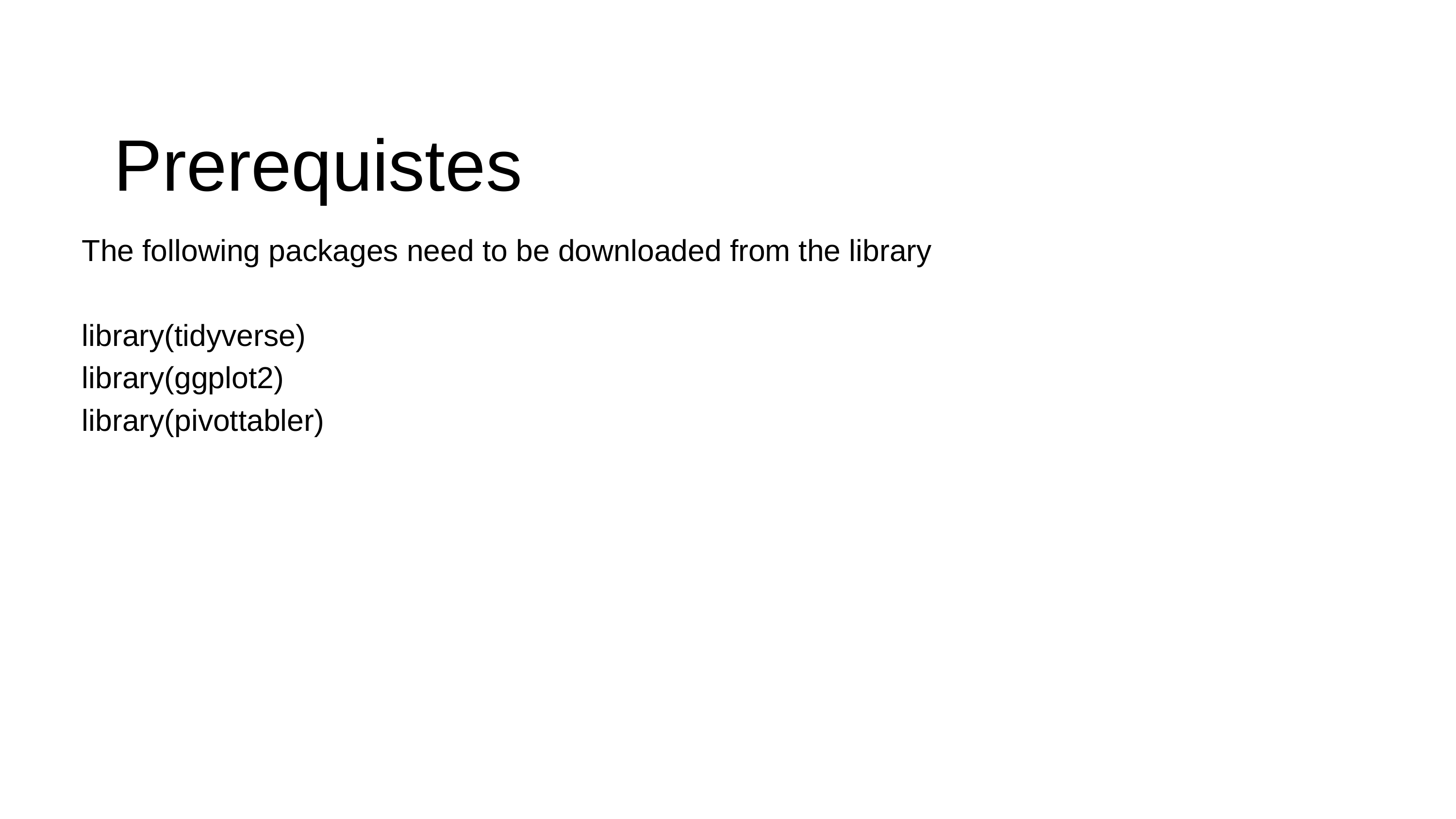

Prerequistes
The following packages need to be downloaded from the library

library(tidyverse)
library(ggplot2)
library(pivottabler)